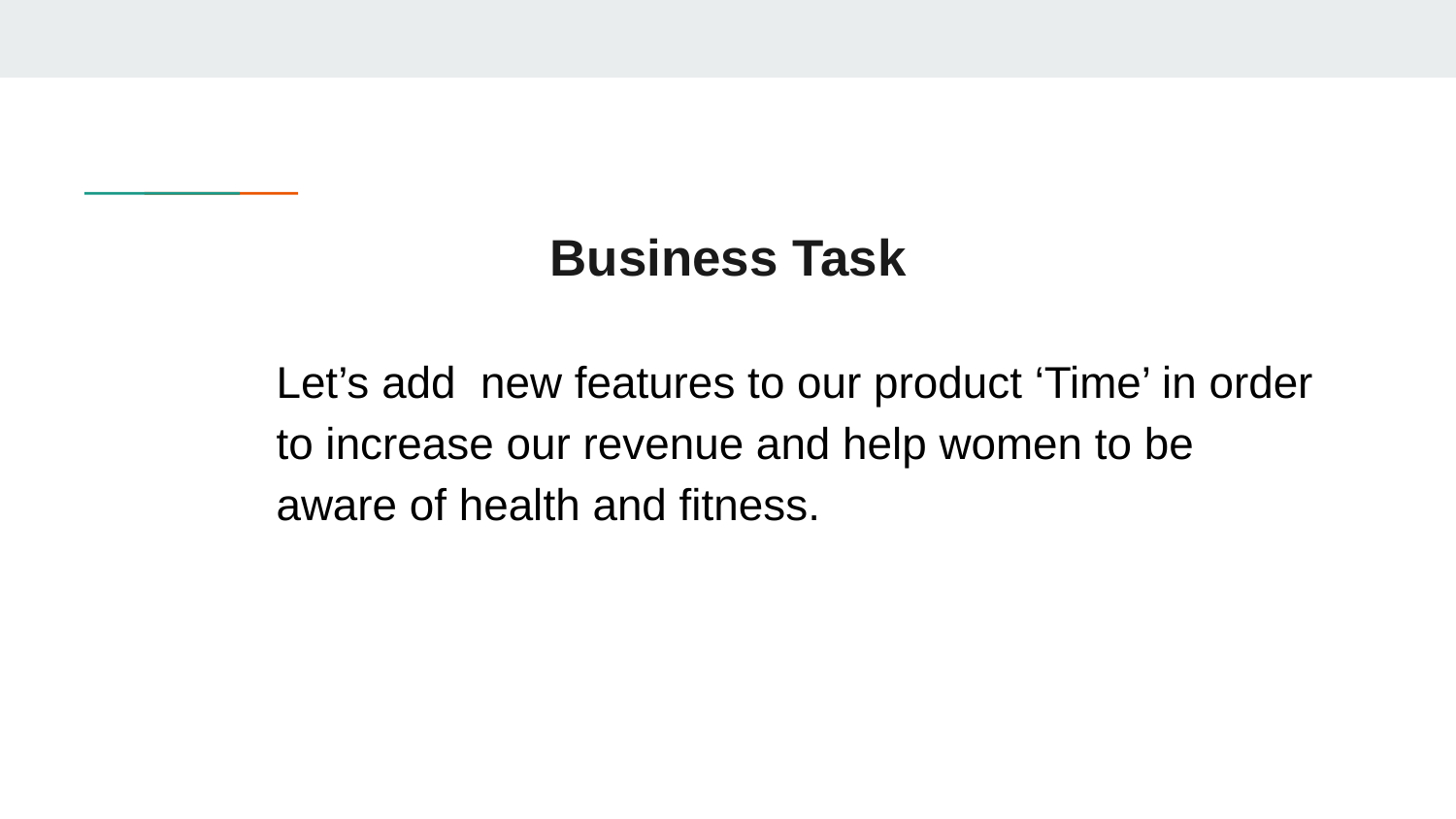

# Business Task
Let’s add  new features to our product ‘Time’ in order to increase our revenue and help women to be aware of health and fitness.